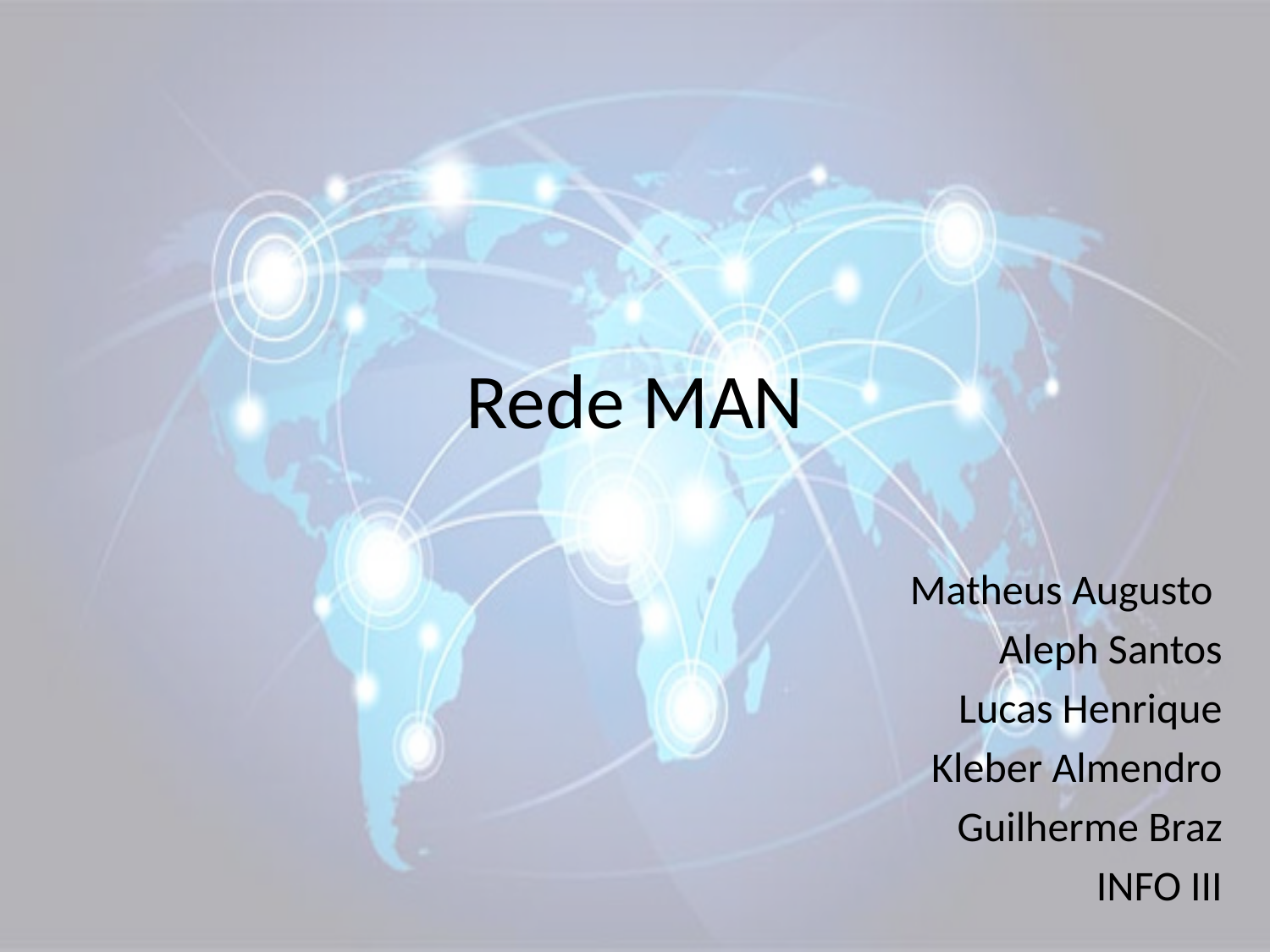

# Rede MAN
Matheus Augusto
Aleph Santos
Lucas Henrique
Kleber Almendro
   Guilherme Braz
INFO III